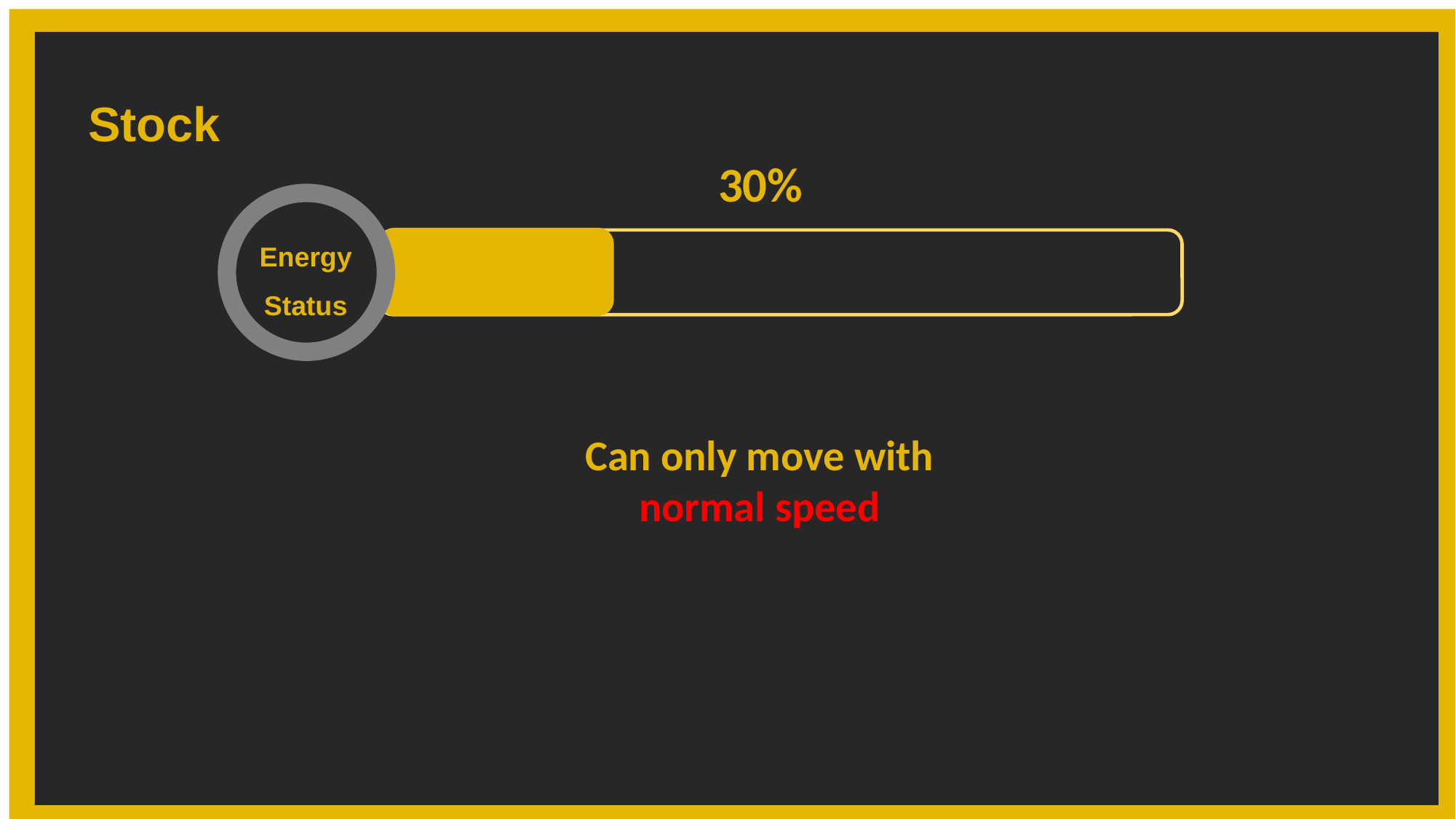

Stock
30%

Energy Status

Can only move with normal speed